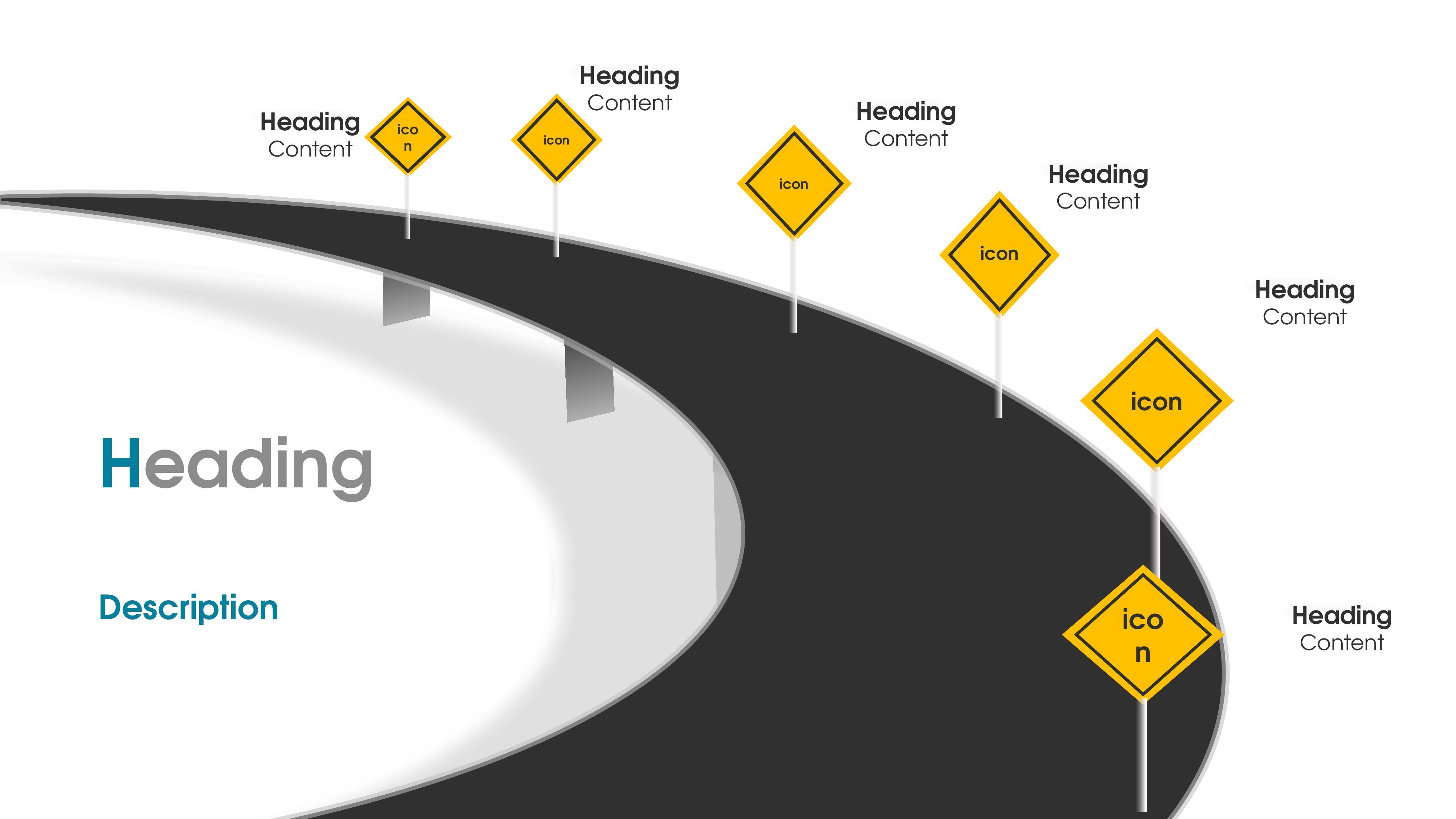

Heading
Content
Heading
Content

icon

icon

Heading
Content

icon

Heading
Content

icon

Heading
Content

icon

Heading

Description

icon

Heading
Content